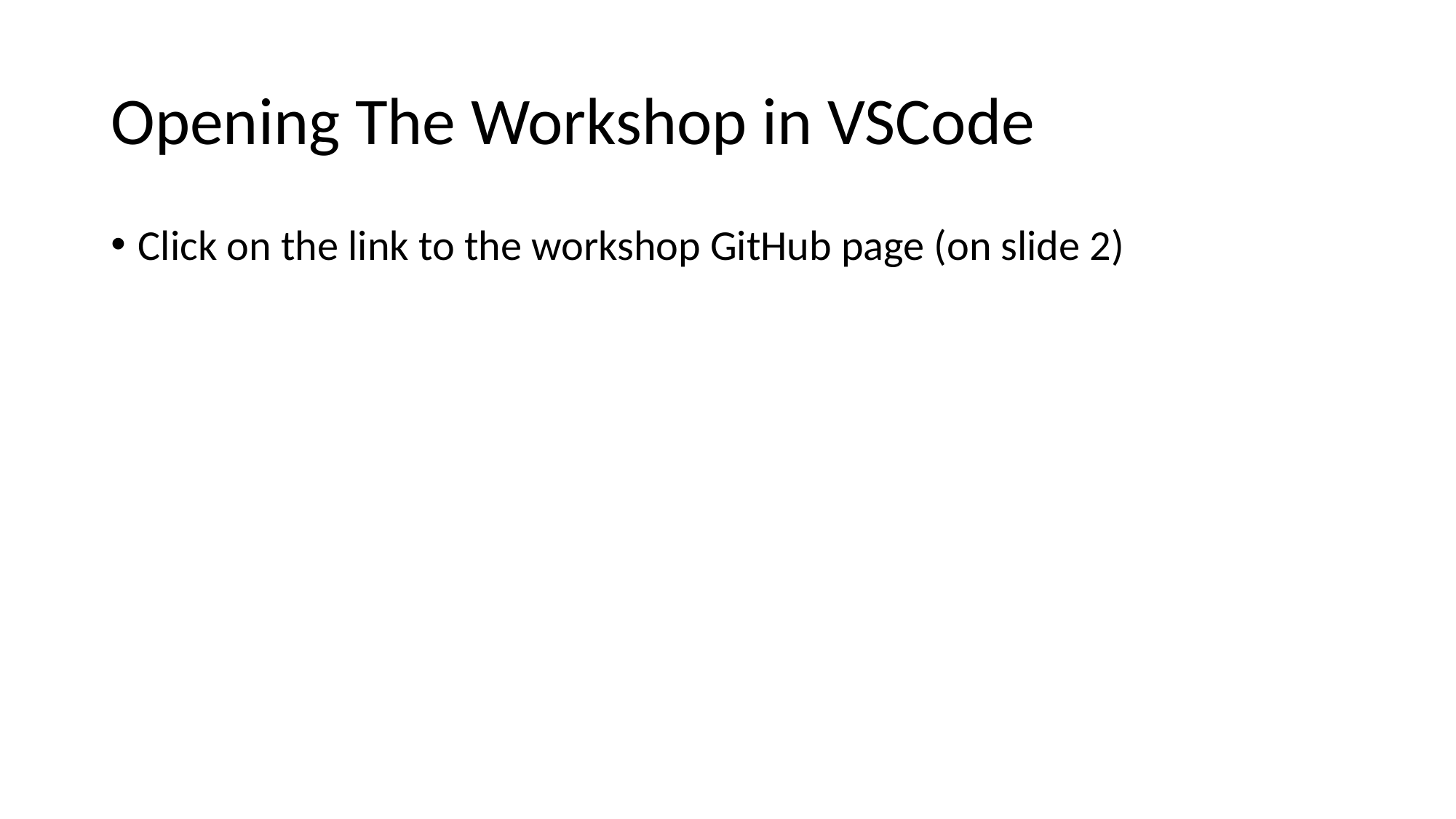

# Opening The Workshop in VSCode
Click on the link to the workshop GitHub page (on slide 2)